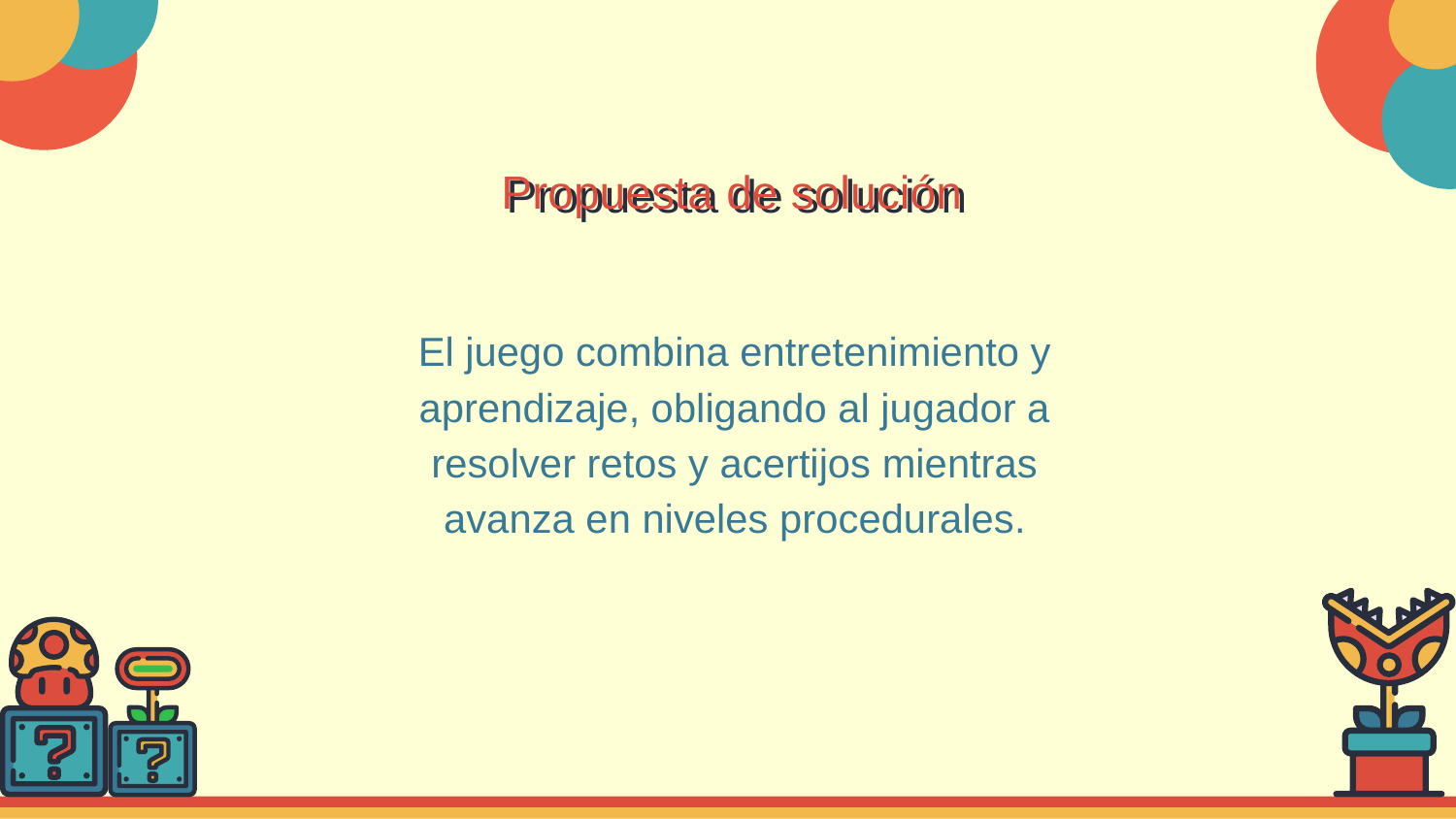

Propuesta de solución
# Propuesta de solución
El juego combina entretenimiento y aprendizaje, obligando al jugador a resolver retos y acertijos mientras avanza en niveles procedurales.